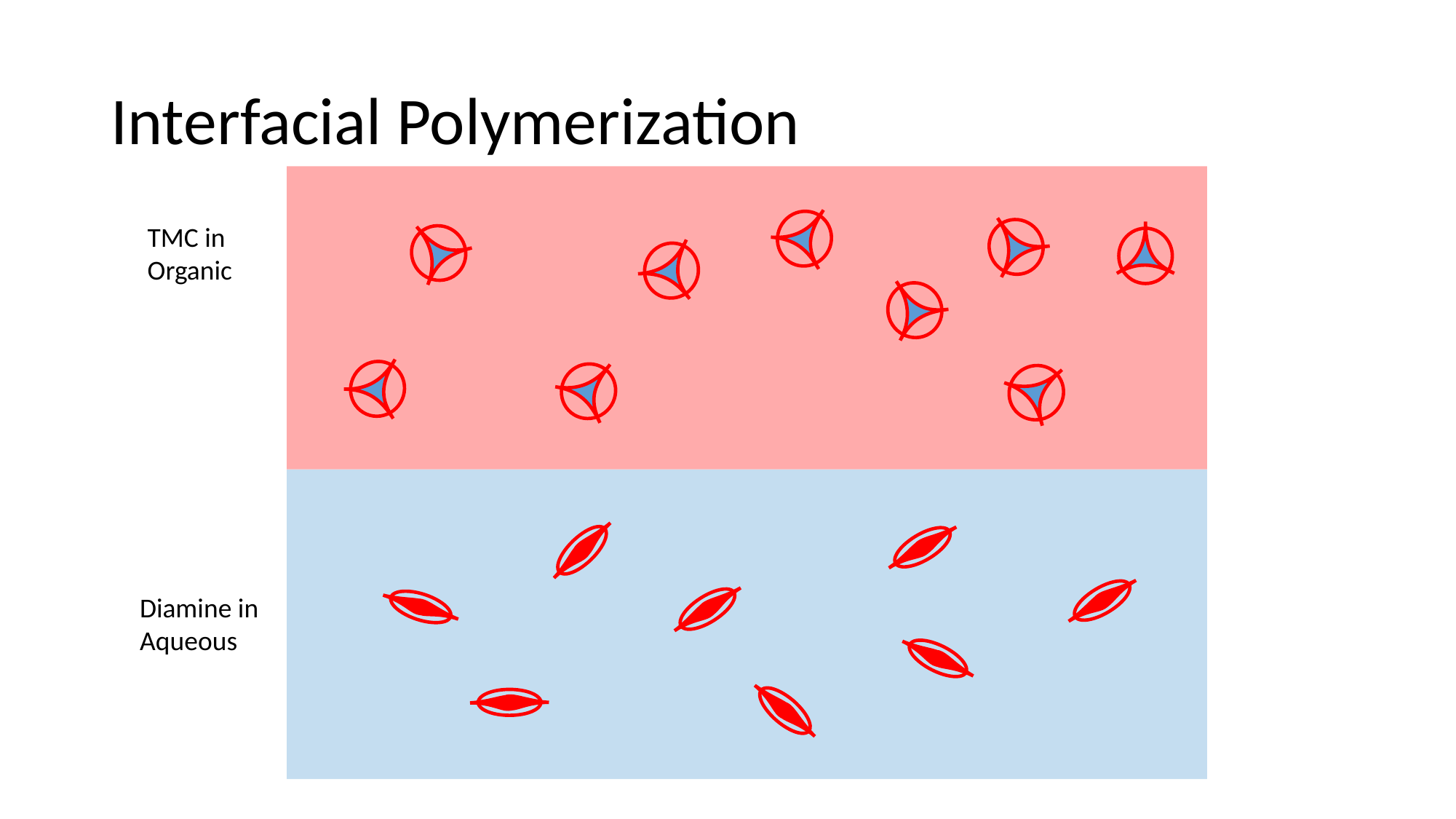

# Interfacial Polymerization

TMC in Organic

Diamine in Aqueous